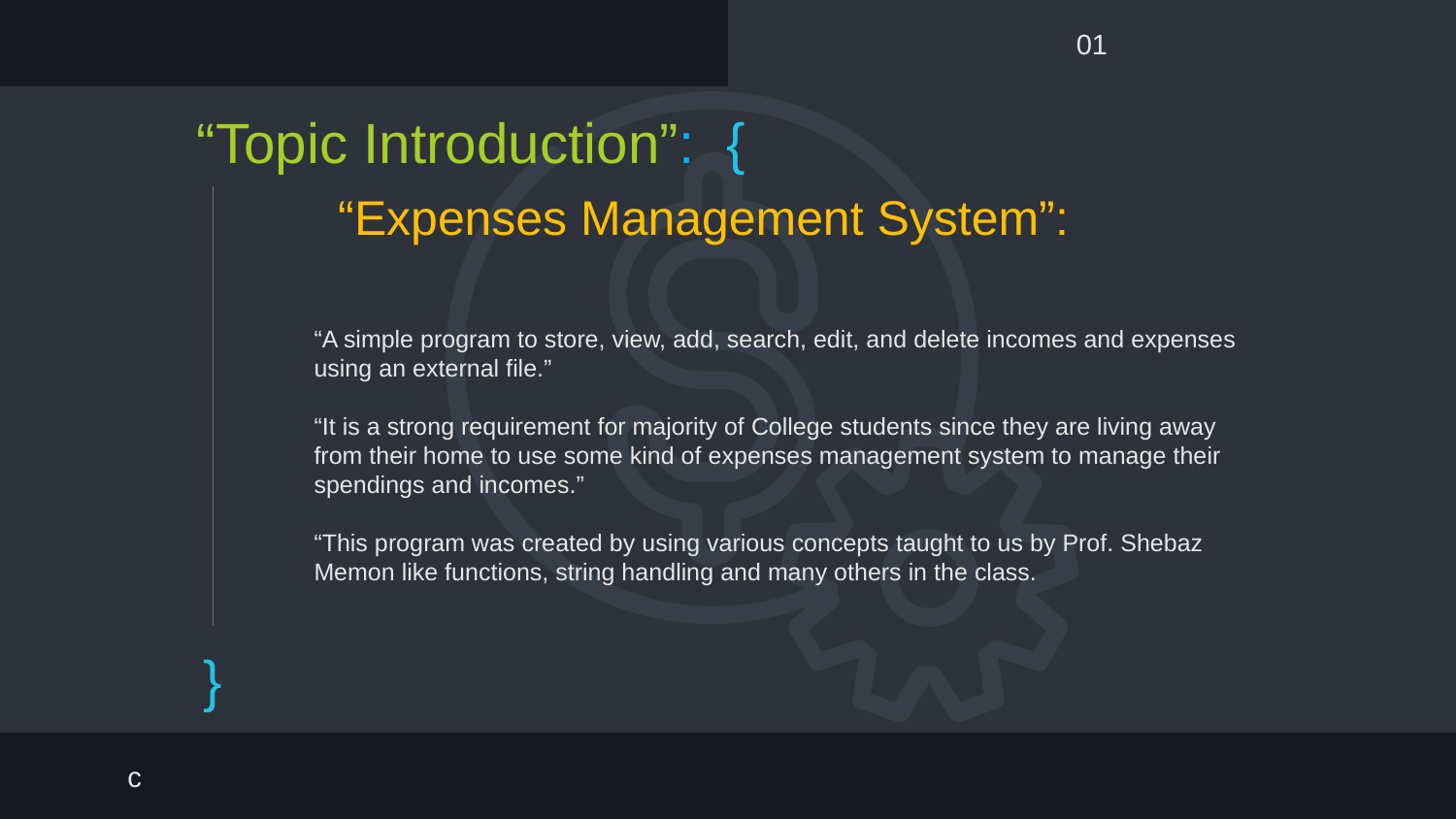

01

“Topic Introduction”:  {

# “Expenses Management System”:
}
“A simple program to store, view, add, search, edit, and delete incomes and expenses using an external file.”

“It is a strong requirement for majority of College students since they are living away from their home to use some kind of expenses management system to manage their spendings and incomes.”

“This program was created by using various concepts taught to us by Prof. Shebaz Memon like functions, string handling and many others in the class.
c